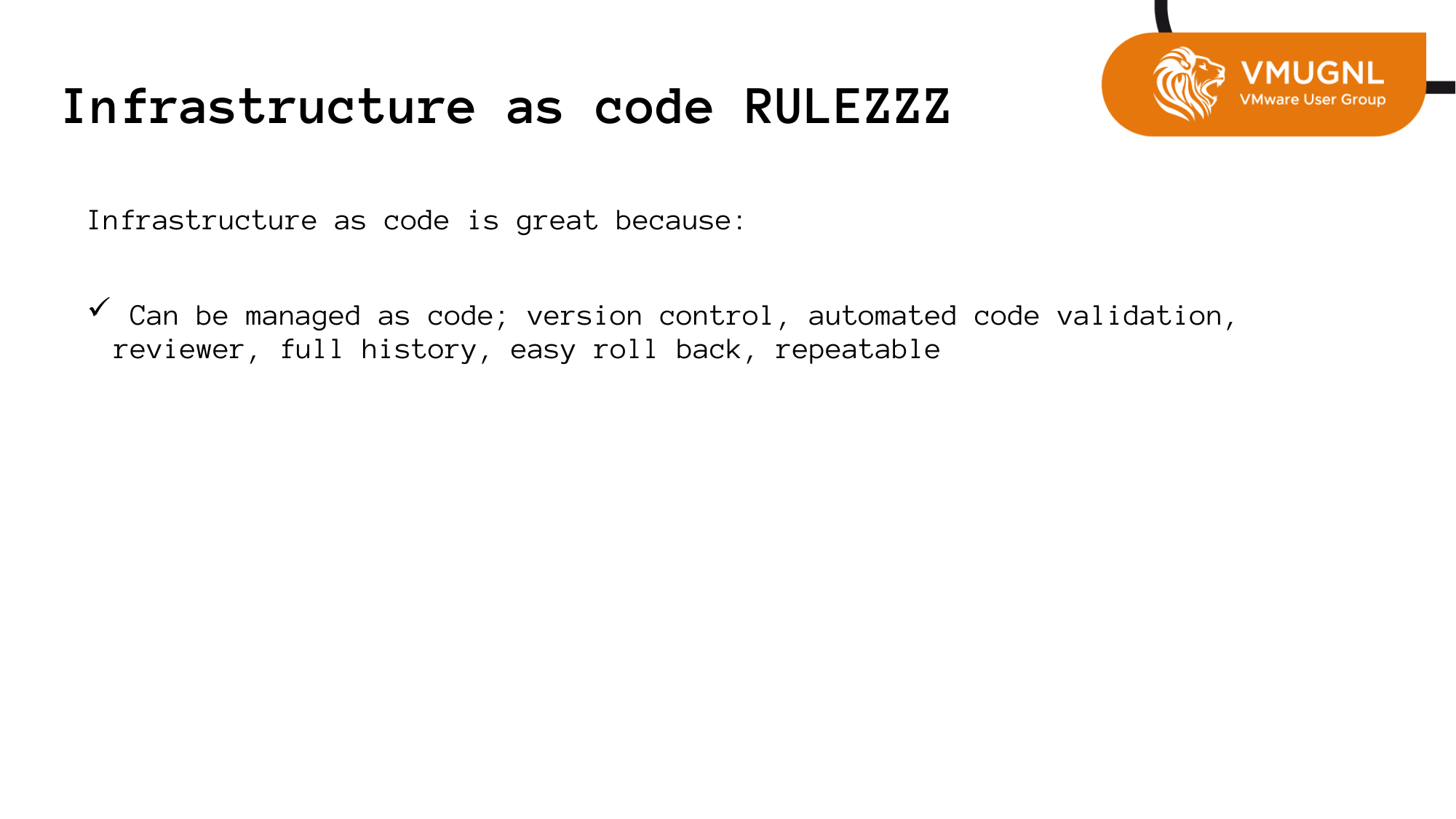

# Infrastructure as code RULEZZZ
Infrastructure as code is great because:

 Can be managed as code; version control, automated code validation, reviewer, full history, easy roll back, repeatable